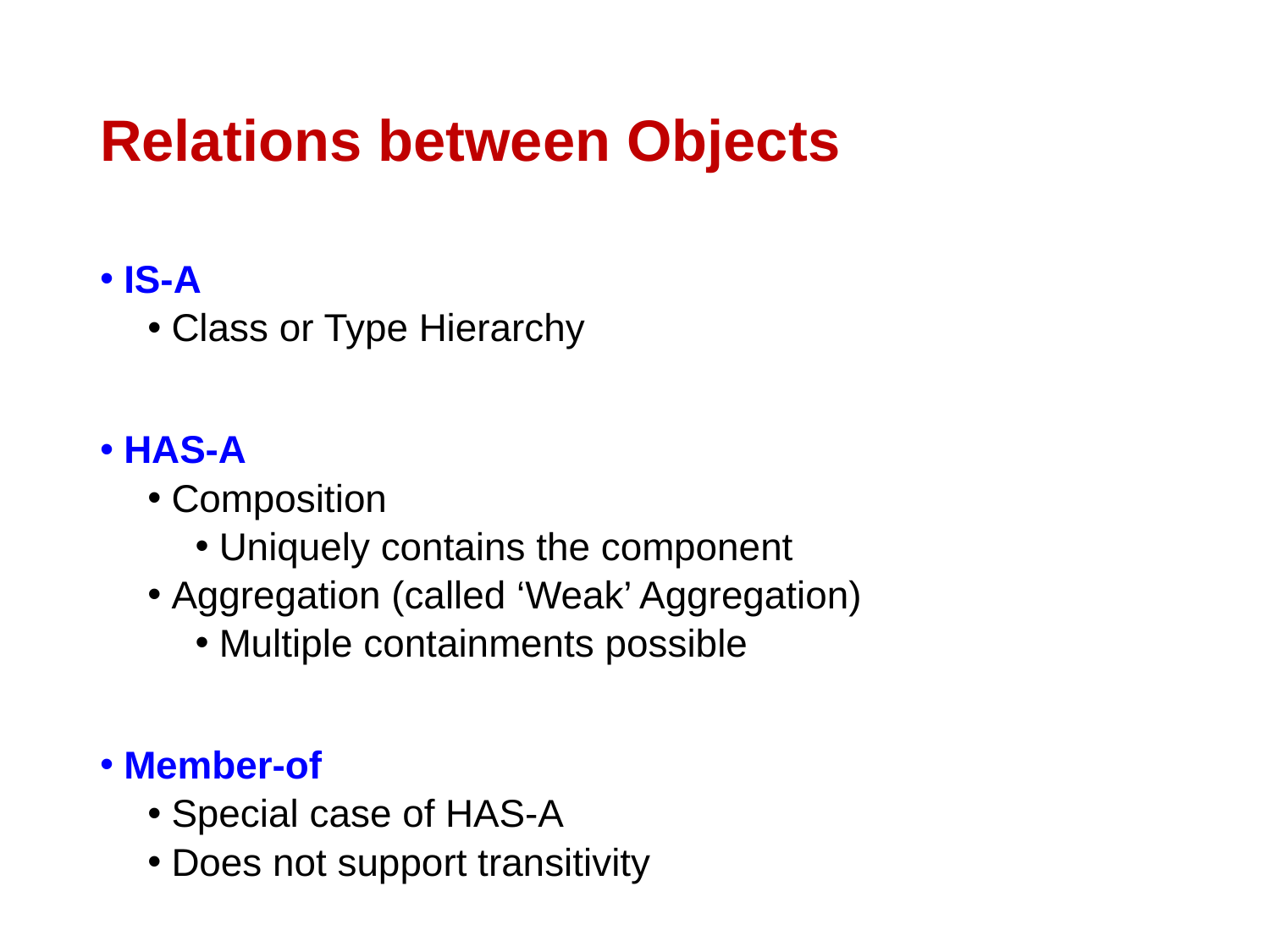

# Relations between Objects
IS-A
Class or Type Hierarchy

HAS-A
Composition
Uniquely contains the component
Aggregation (called ‘Weak’ Aggregation)
Multiple containments possible

Member-of
Special case of HAS-A
Does not support transitivity